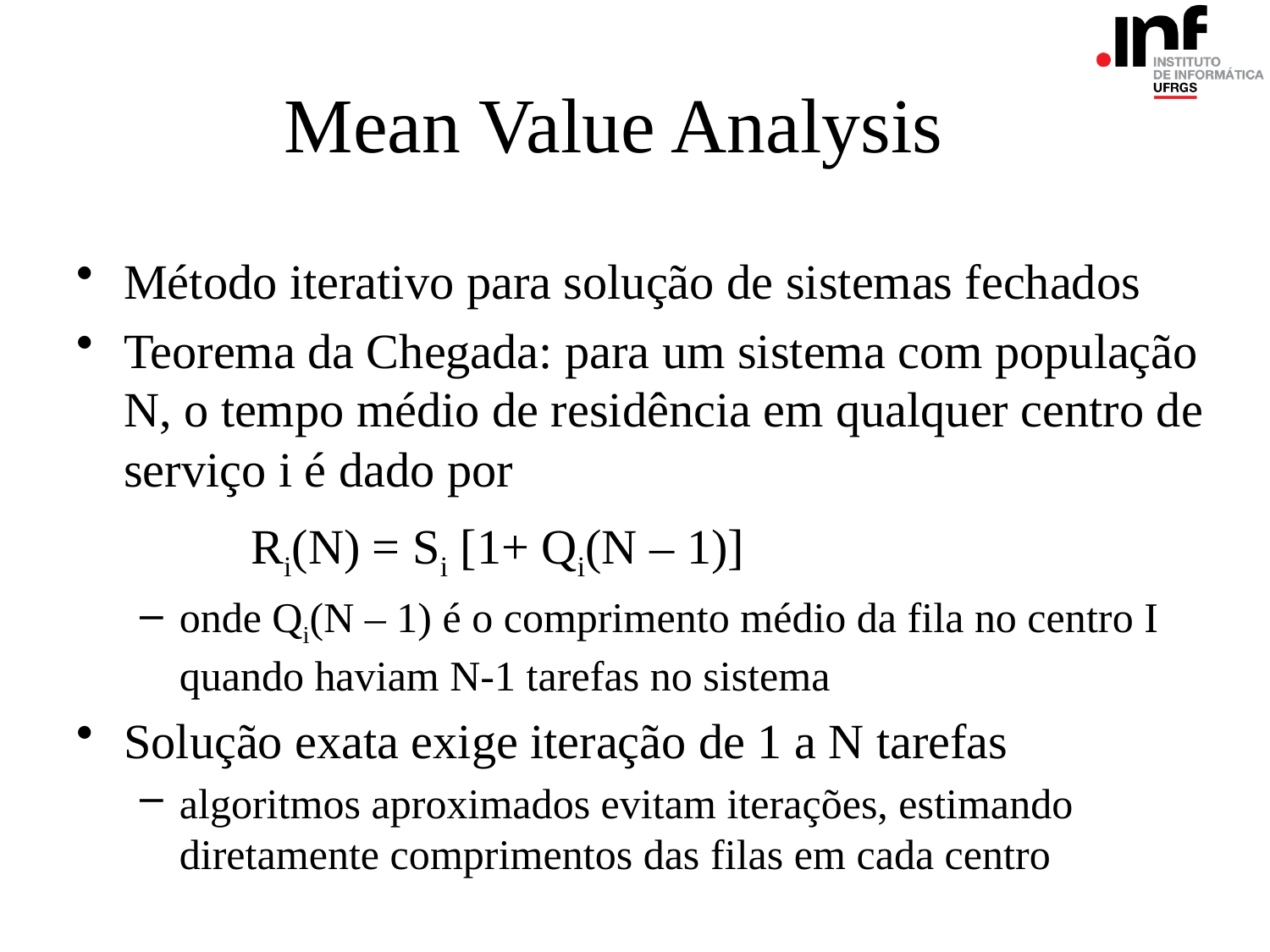

# Mean Value Analysis
Método iterativo para solução de sistemas fechados
Teorema da Chegada: para um sistema com população N, o tempo médio de residência em qualquer centro de serviço i é dado por
		Ri(N) = Si [1+ Qi(N – 1)]
onde Qi(N – 1) é o comprimento médio da fila no centro I quando haviam N-1 tarefas no sistema
Solução exata exige iteração de 1 a N tarefas
algoritmos aproximados evitam iterações, estimando diretamente comprimentos das filas em cada centro